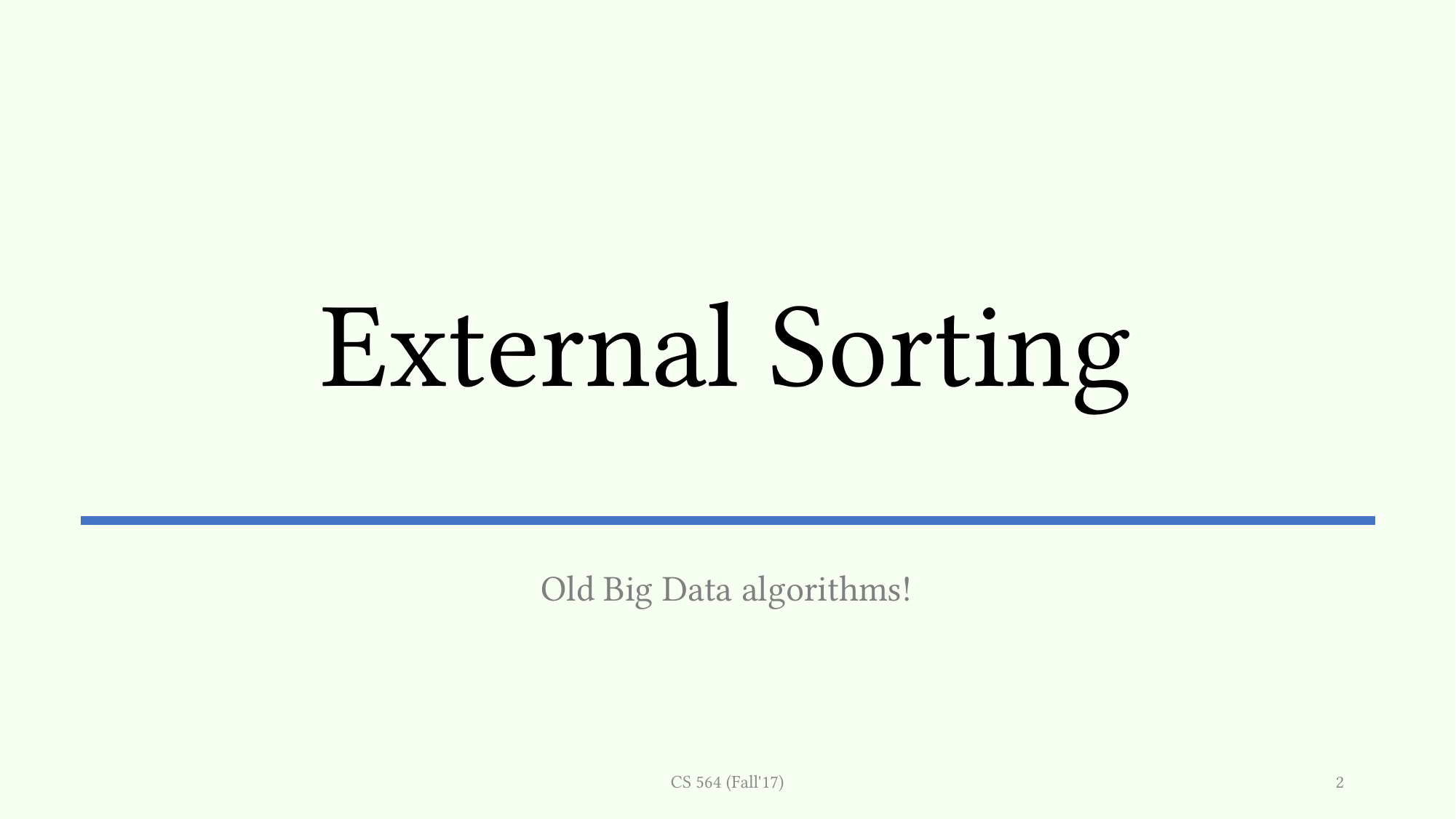

# External Sorting
Old Big Data algorithms!
CS 564 (Fall'17)
2